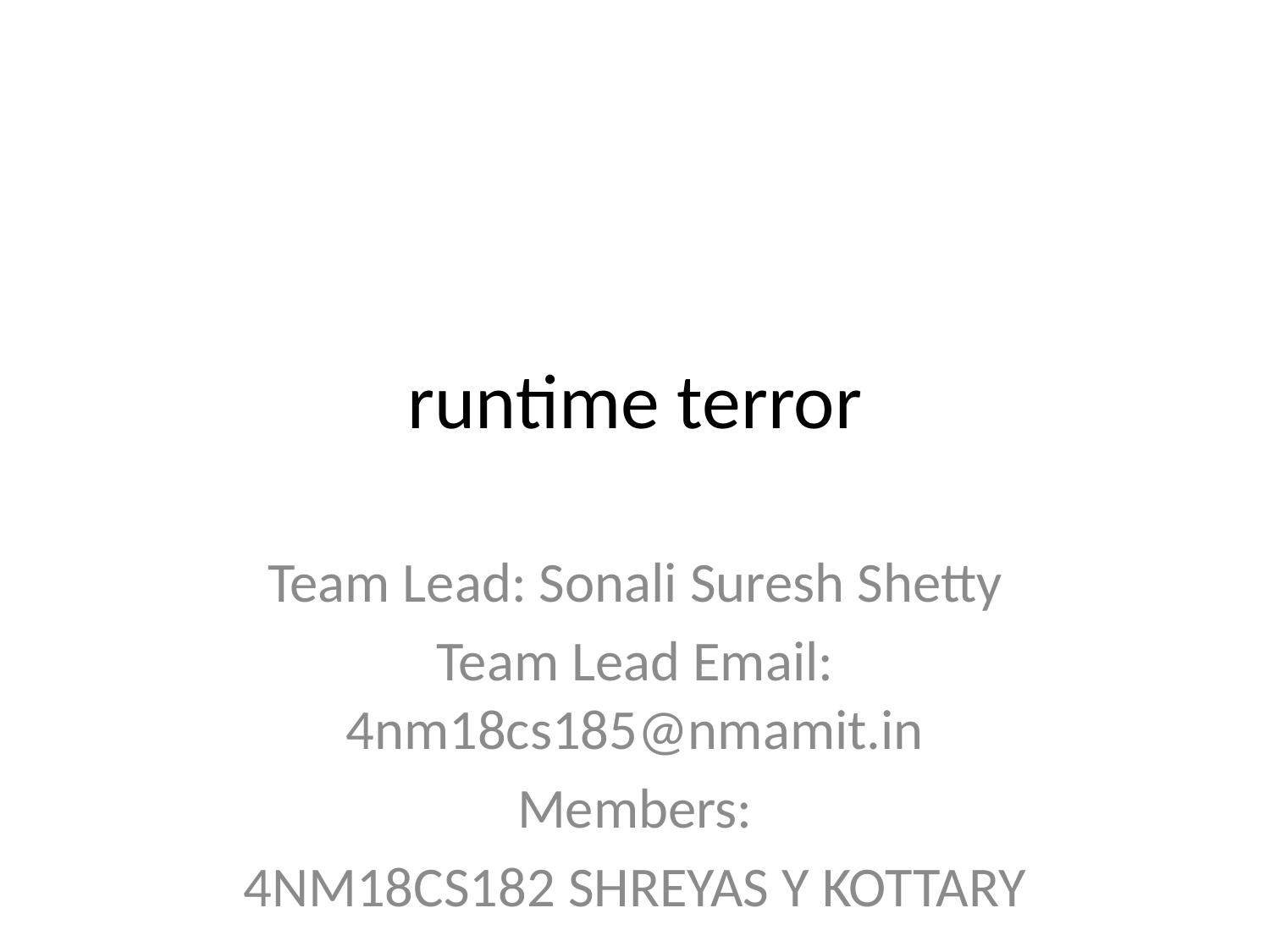

# runtime terror
Team Lead: Sonali Suresh Shetty
Team Lead Email: 4nm18cs185@nmamit.in
Members:
4NM18CS182 SHREYAS Y KOTTARY